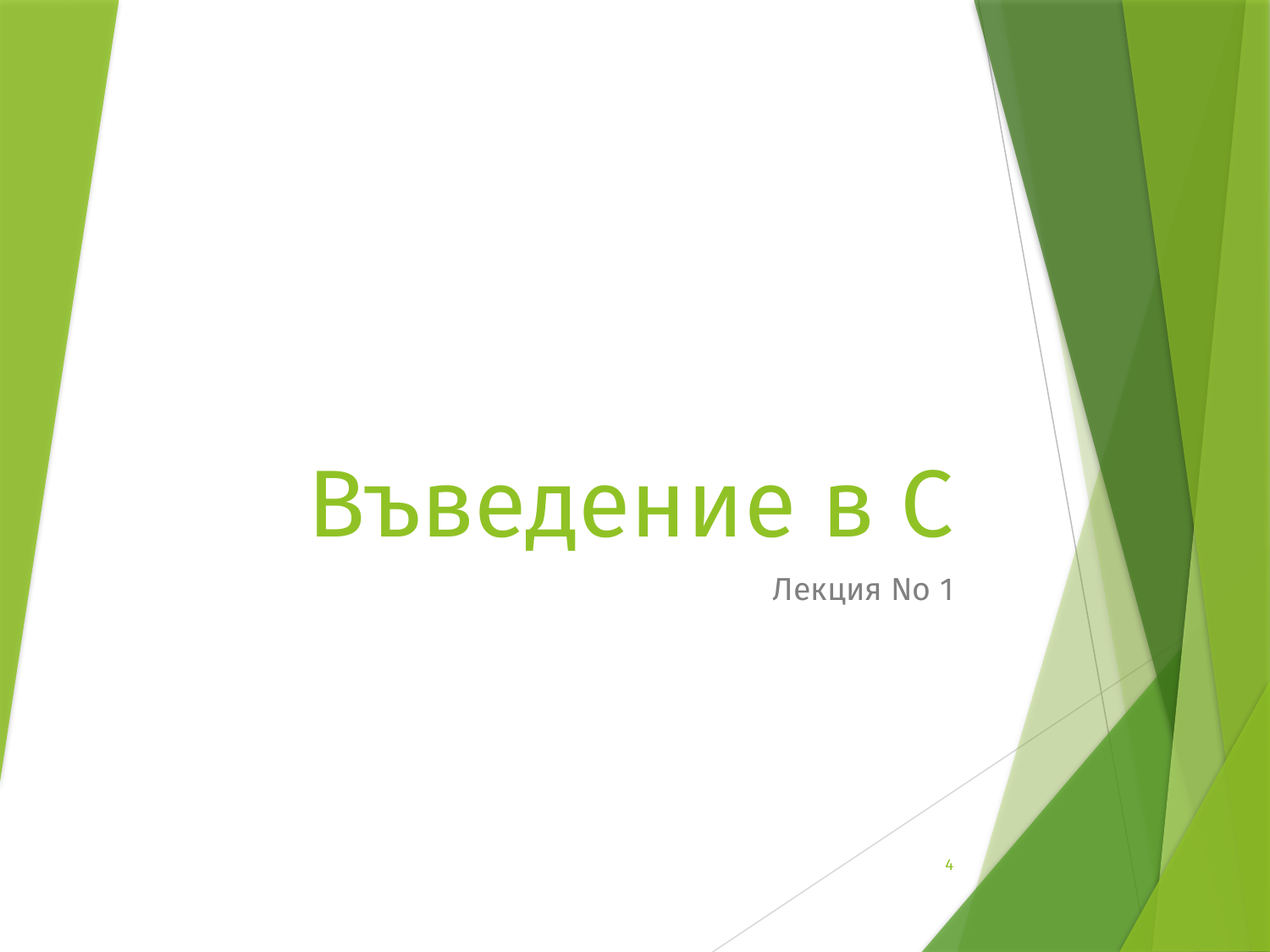

# Въведение в С
Лекция No 1

4